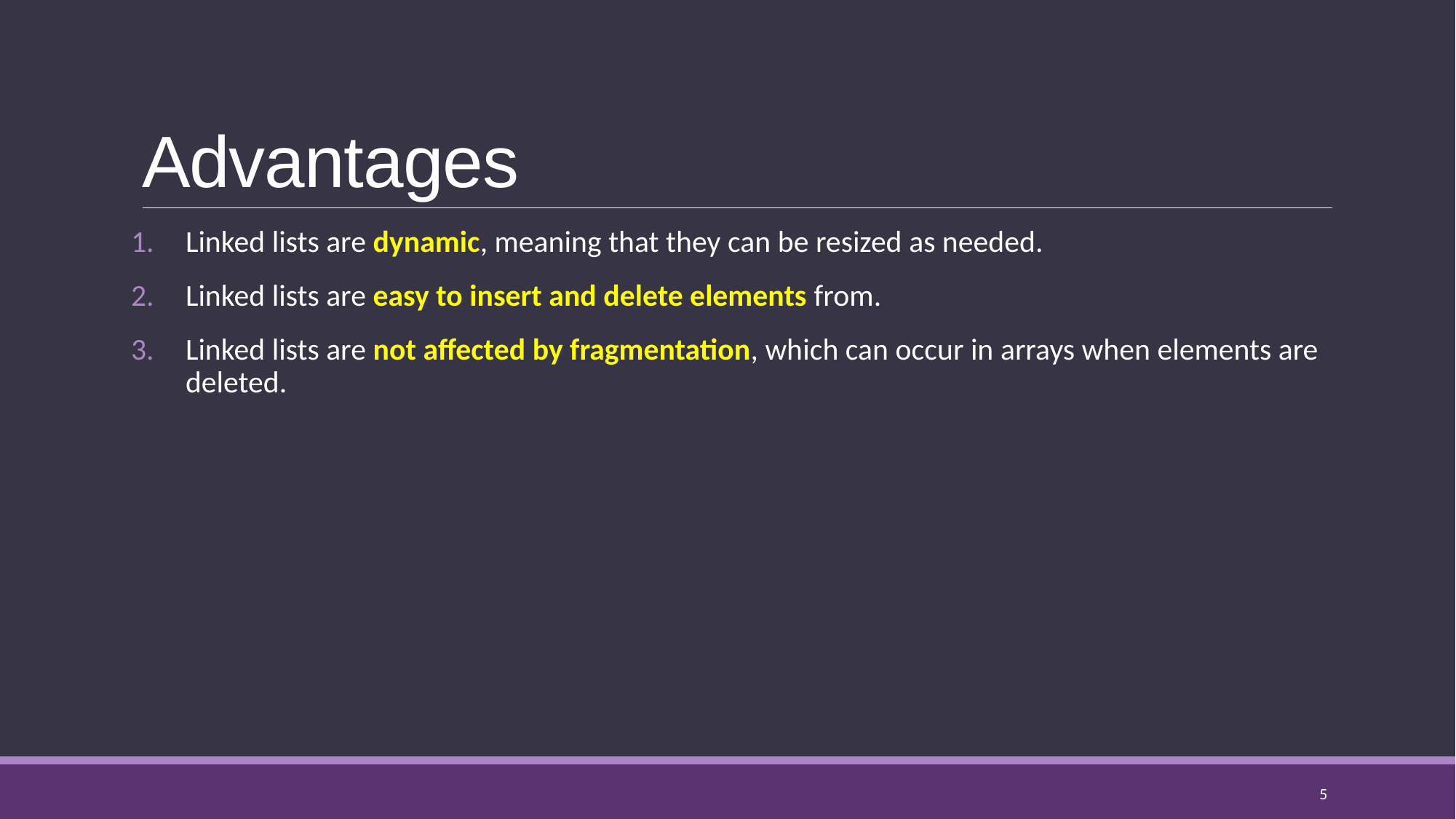

# Advantages
Linked lists are dynamic, meaning that they can be resized as needed.
Linked lists are easy to insert and delete elements from.
Linked lists are not affected by fragmentation, which can occur in arrays when elements are deleted.
5